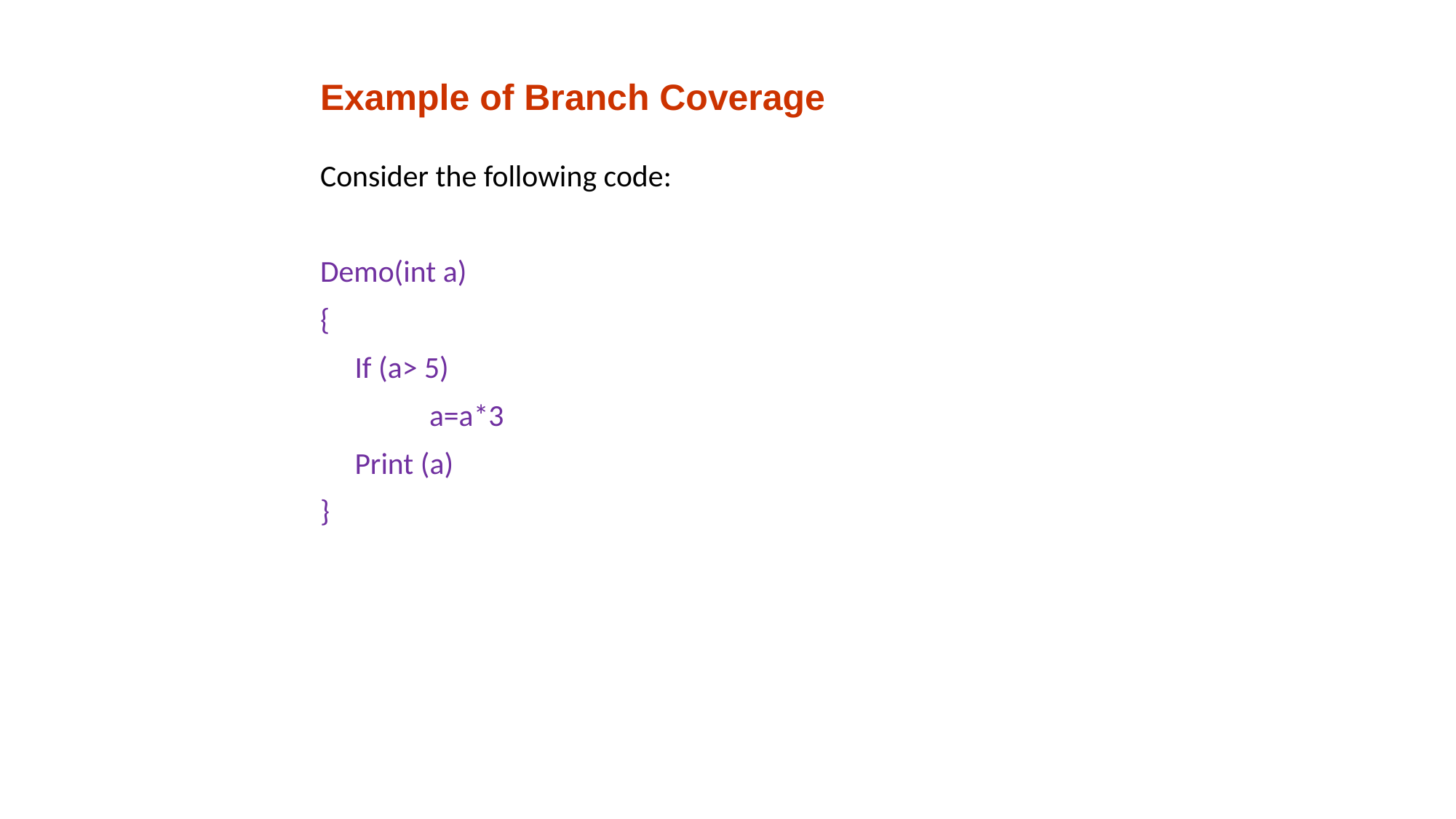

# Example of Branch Coverage
Consider the following code:

Demo(int a)
{
     If (a> 5)
    	a=a*3
     Print (a)
}
36